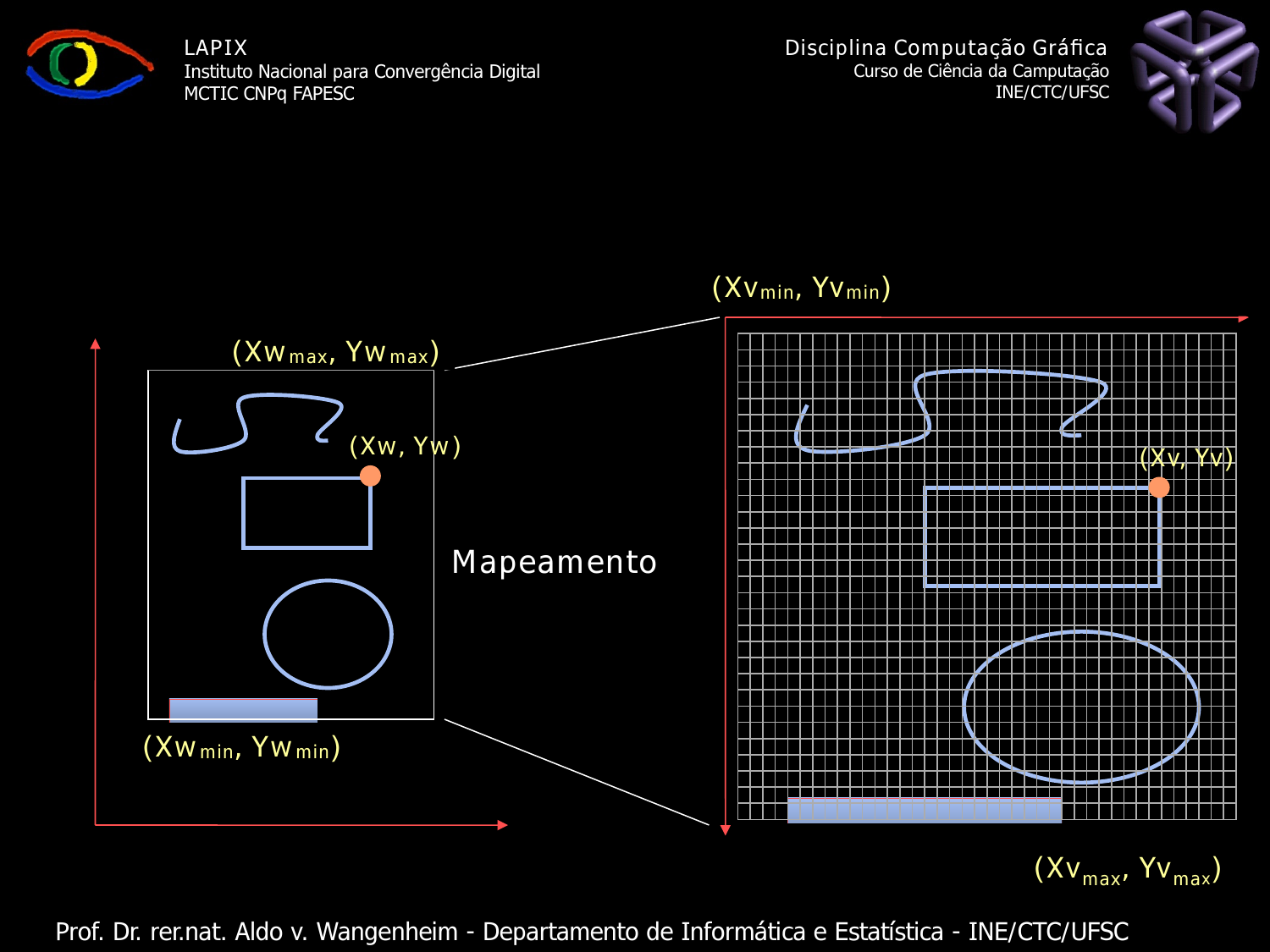

(Xvmin, Yvmin)

Window
(Xwmax, Ywmax)

(Xw, Yw)
(Xv, Yv)

Mapeamento
(Xwmin, Ywmin)

(Xvmax, Yvmax)